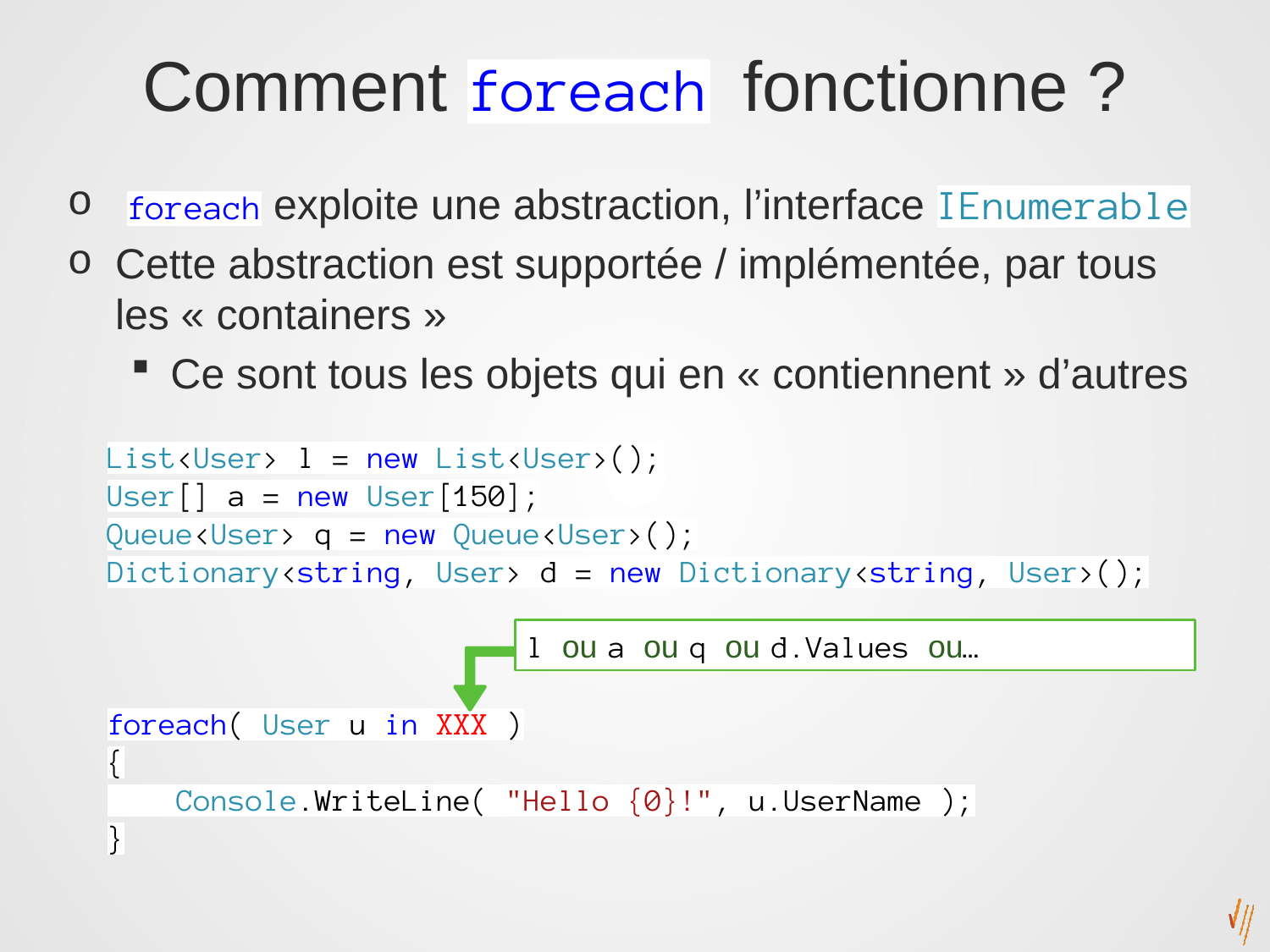

# Comment foreach fonctionne ?
 foreach exploite une abstraction, l’interface IEnumerable
Cette abstraction est supportée / implémentée, par tous les « containers »
Ce sont tous les objets qui en « contiennent » d’autres
List<User> l = new List<User>();
User[] a = new User[150];
Queue<User> q = new Queue<User>();
Dictionary<string, User> d = new Dictionary<string, User>();

foreach( User u in XXX )
{
    Console.WriteLine( "Hello {0}!", u.UserName );
}
l ou a ou q ou d.Values ou…